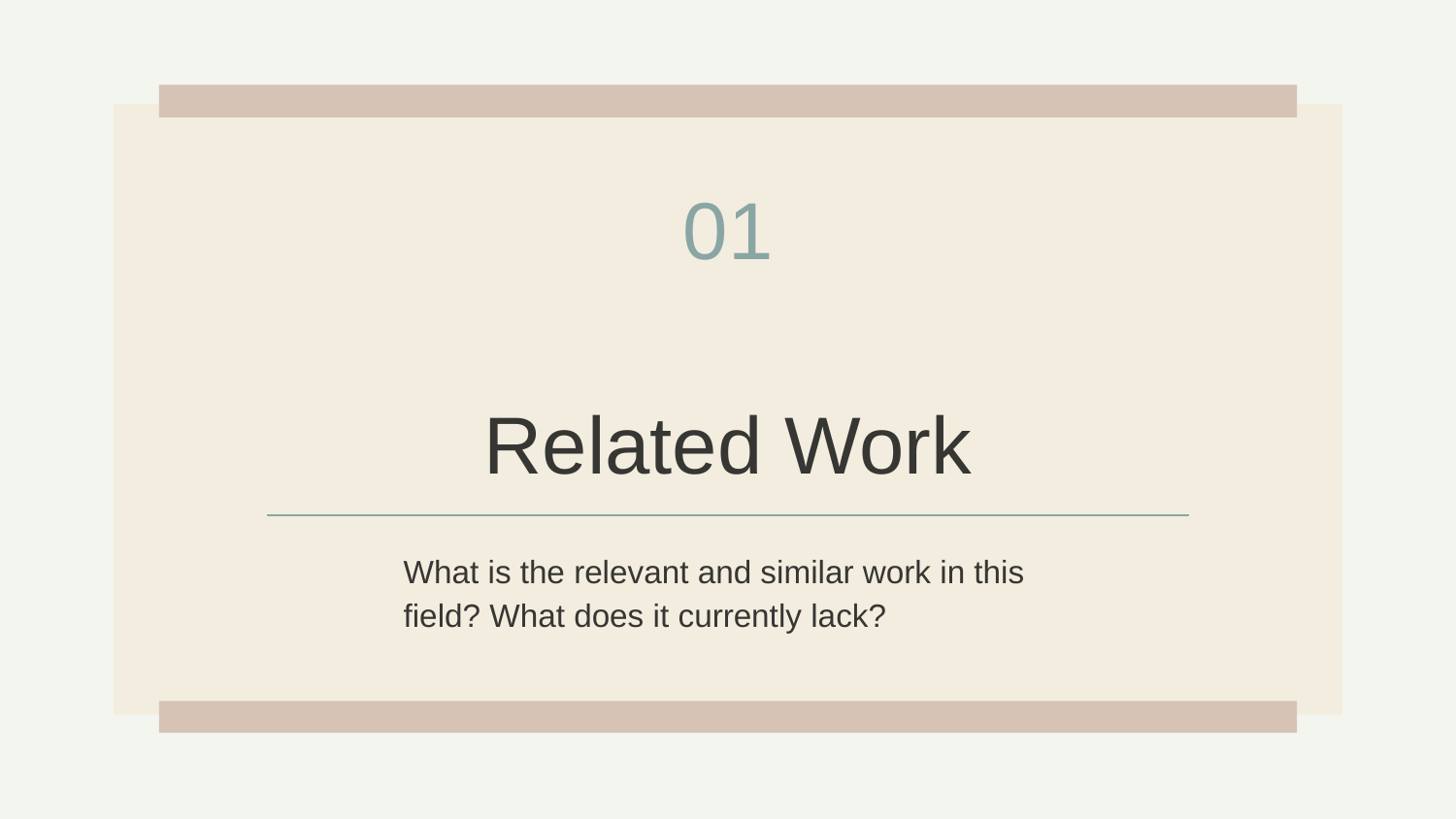

01
# Related Work
What is the relevant and similar work in this field? What does it currently lack?